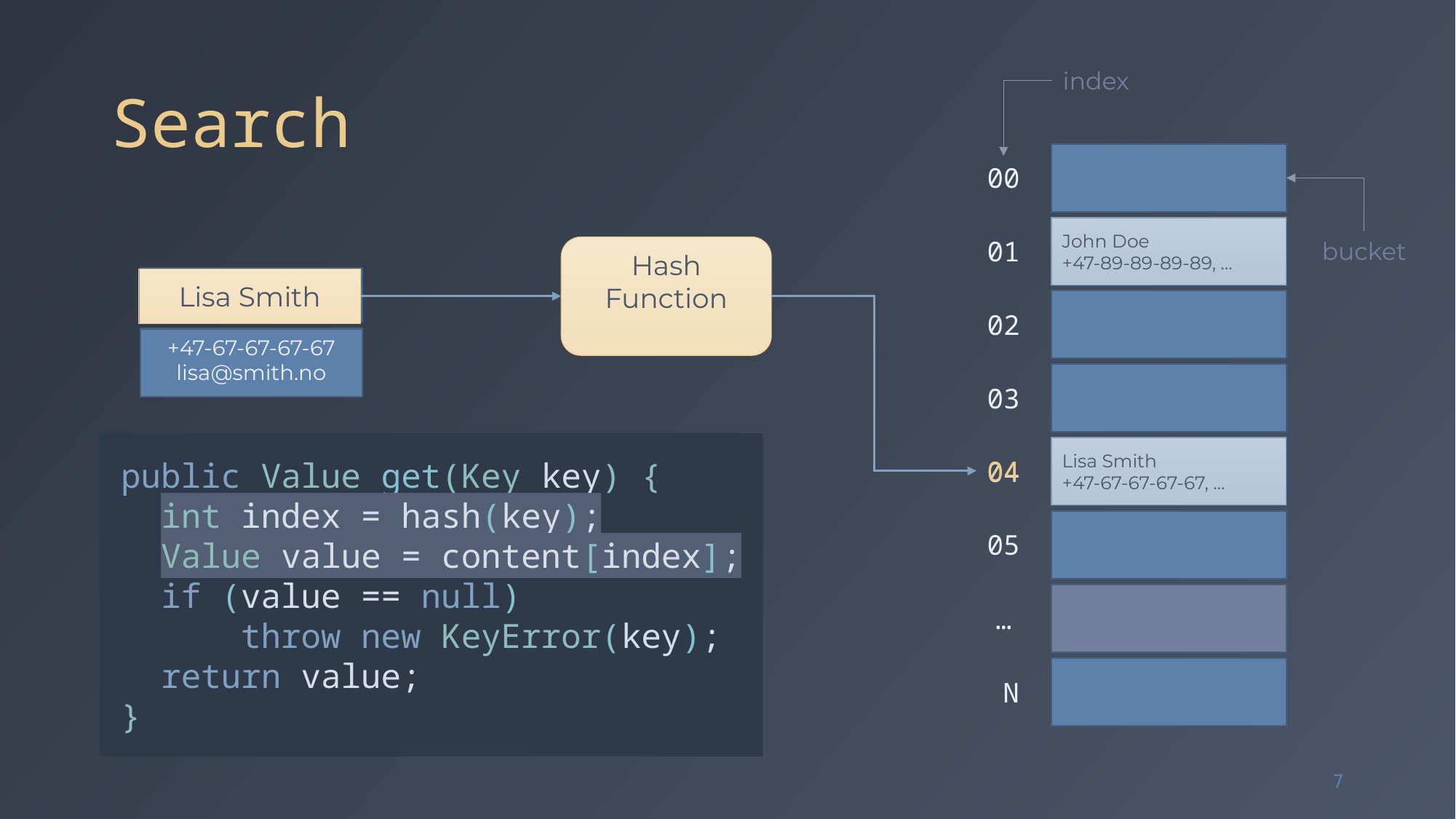

# Search
index

00
John Doe
+47-89-89-89-89, …

01
bucket
Hash Function
Lisa Smith
Lisa Smith

02
+47-67-67-67-67
lisa@smith.no

03
public Value get(Key key) {
  int index = hash(key);
  Value value = content[index];
  if (value == null)
      throw new KeyError(key);
  return value;
}
Lisa Smith
+47-67-67-67-67, …

04
04

05

…

N
7